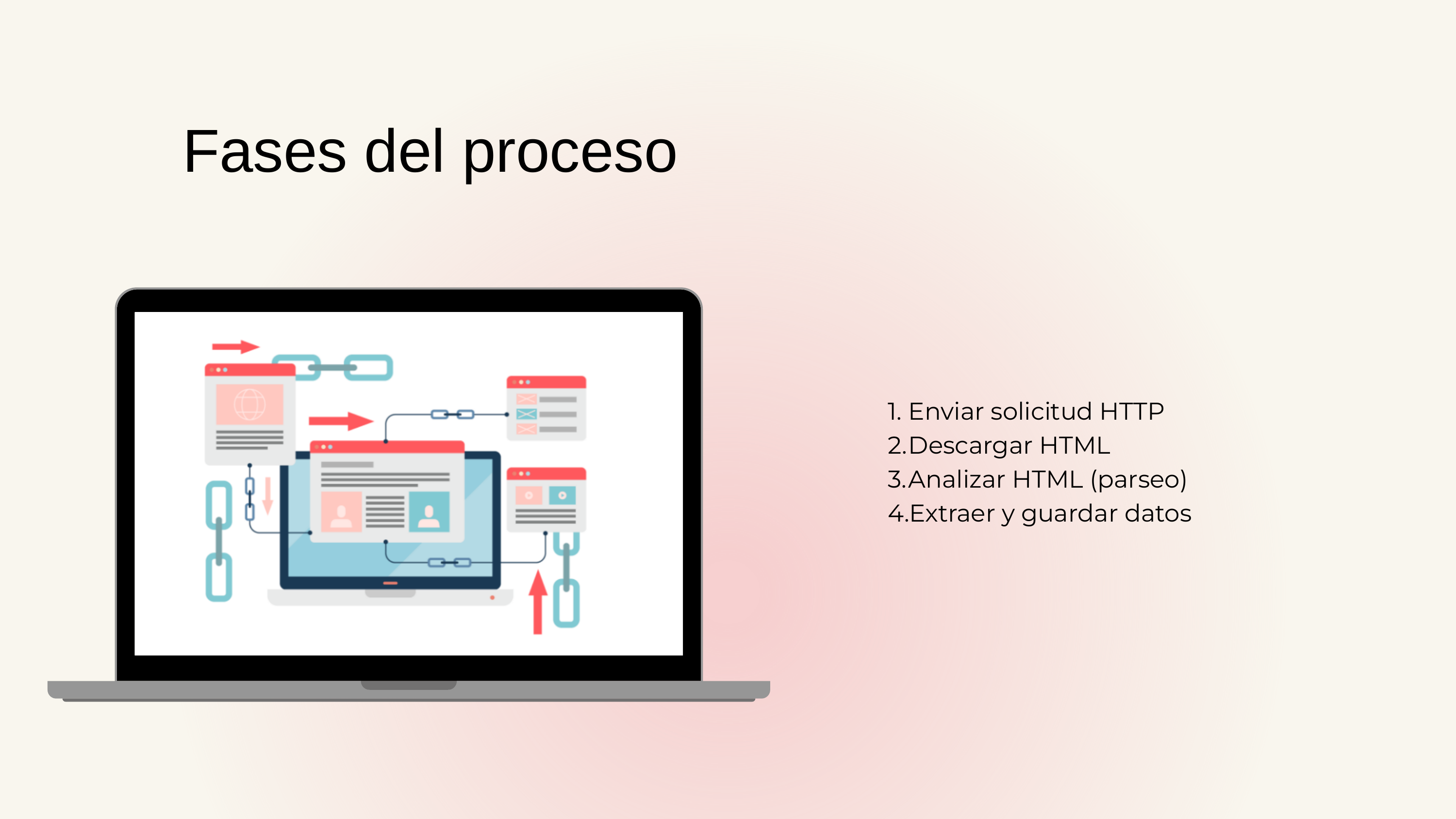

Fases del proceso

Enviar solicitud HTTP
Descargar HTML
Analizar HTML (parseo)
Extraer y guardar datos